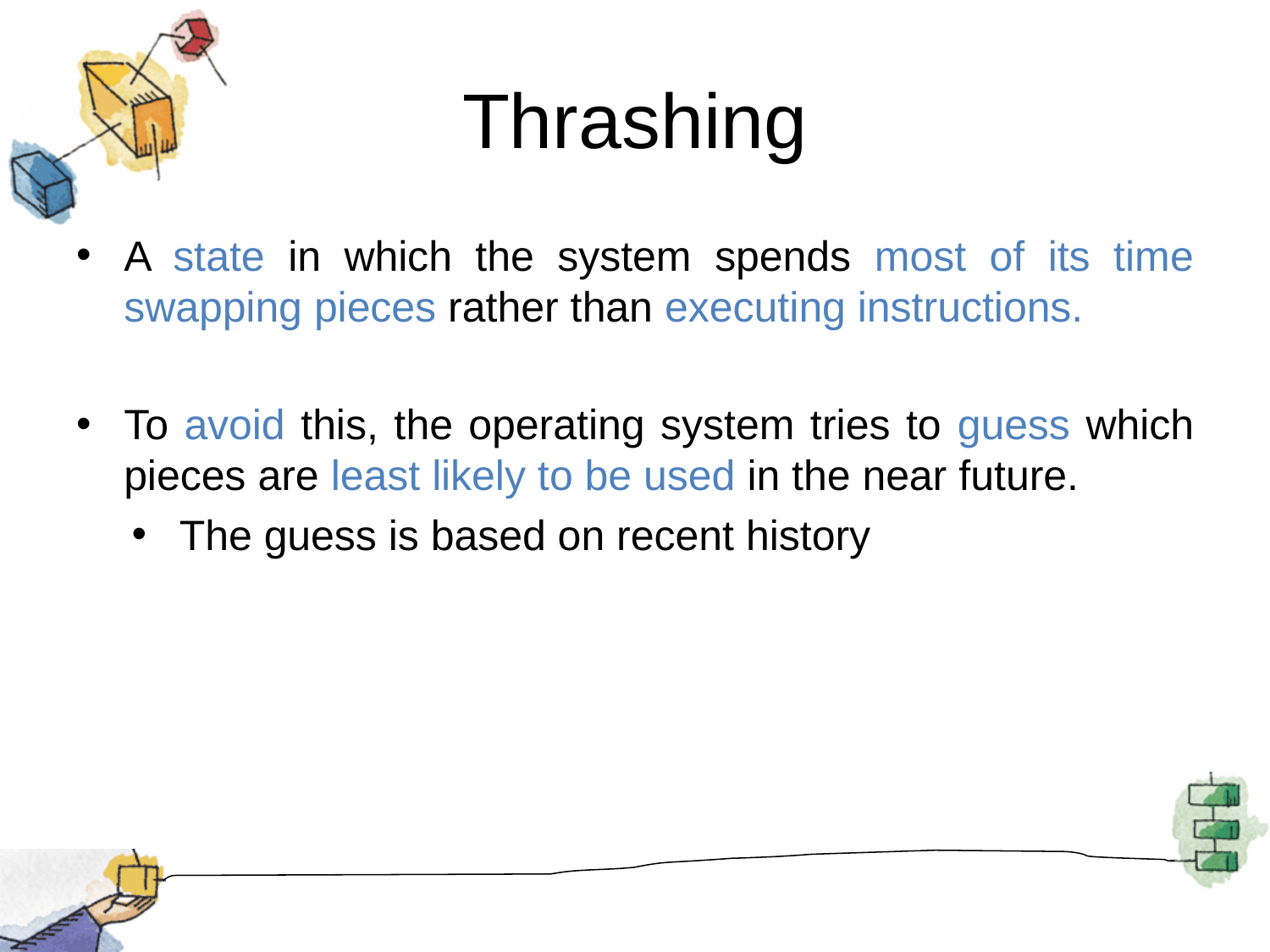

# Thrashing
A state in which the system spends most of its time swapping pieces rather than executing instructions.

To avoid this, the operating system tries to guess which pieces are least likely to be used in the near future.
The guess is based on recent history